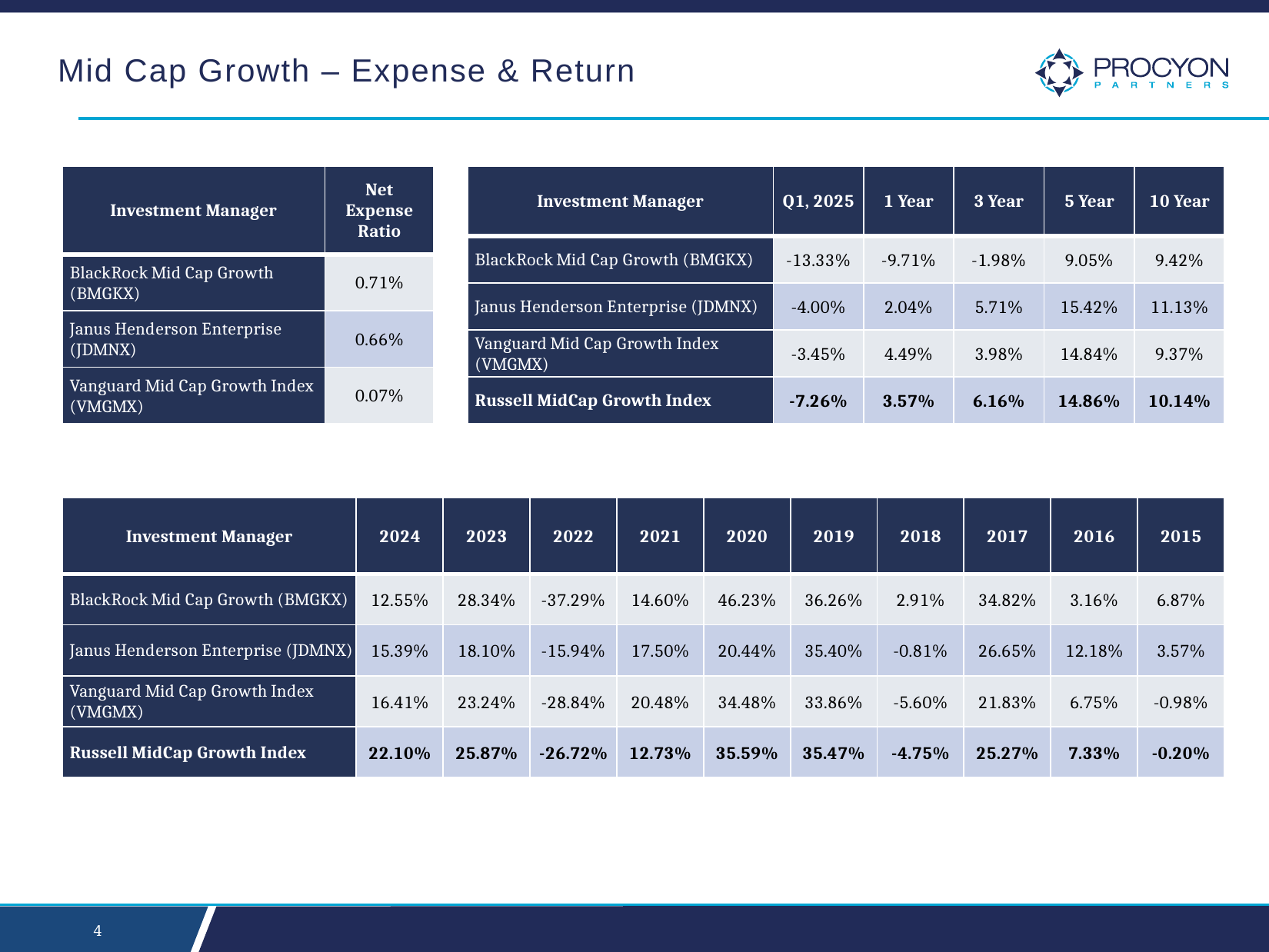

# Mid Cap Growth – Expense & Return
| Investment Manager | Net Expense Ratio |
| --- | --- |
| BlackRock Mid Cap Growth (BMGKX) | 0.71% |
| Janus Henderson Enterprise (JDMNX) | 0.66% |
| Vanguard Mid Cap Growth Index (VMGMX) | 0.07% |
| Investment Manager | Q1, 2025 | 1 Year | 3 Year | 5 Year | 10 Year |
| --- | --- | --- | --- | --- | --- |
| BlackRock Mid Cap Growth (BMGKX) | -13.33% | -9.71% | -1.98% | 9.05% | 9.42% |
| Janus Henderson Enterprise (JDMNX) | -4.00% | 2.04% | 5.71% | 15.42% | 11.13% |
| Vanguard Mid Cap Growth Index (VMGMX) | -3.45% | 4.49% | 3.98% | 14.84% | 9.37% |
| Russell MidCap Growth Index | -7.26% | 3.57% | 6.16% | 14.86% | 10.14% |
| Investment Manager | 2024 | 2023 | 2022 | 2021 | 2020 | 2019 | 2018 | 2017 | 2016 | 2015 |
| --- | --- | --- | --- | --- | --- | --- | --- | --- | --- | --- |
| BlackRock Mid Cap Growth (BMGKX) | 12.55% | 28.34% | -37.29% | 14.60% | 46.23% | 36.26% | 2.91% | 34.82% | 3.16% | 6.87% |
| Janus Henderson Enterprise (JDMNX) | 15.39% | 18.10% | -15.94% | 17.50% | 20.44% | 35.40% | -0.81% | 26.65% | 12.18% | 3.57% |
| Vanguard Mid Cap Growth Index (VMGMX) | 16.41% | 23.24% | -28.84% | 20.48% | 34.48% | 33.86% | -5.60% | 21.83% | 6.75% | -0.98% |
| Russell MidCap Growth Index | 22.10% | 25.87% | -26.72% | 12.73% | 35.59% | 35.47% | -4.75% | 25.27% | 7.33% | -0.20% |

4